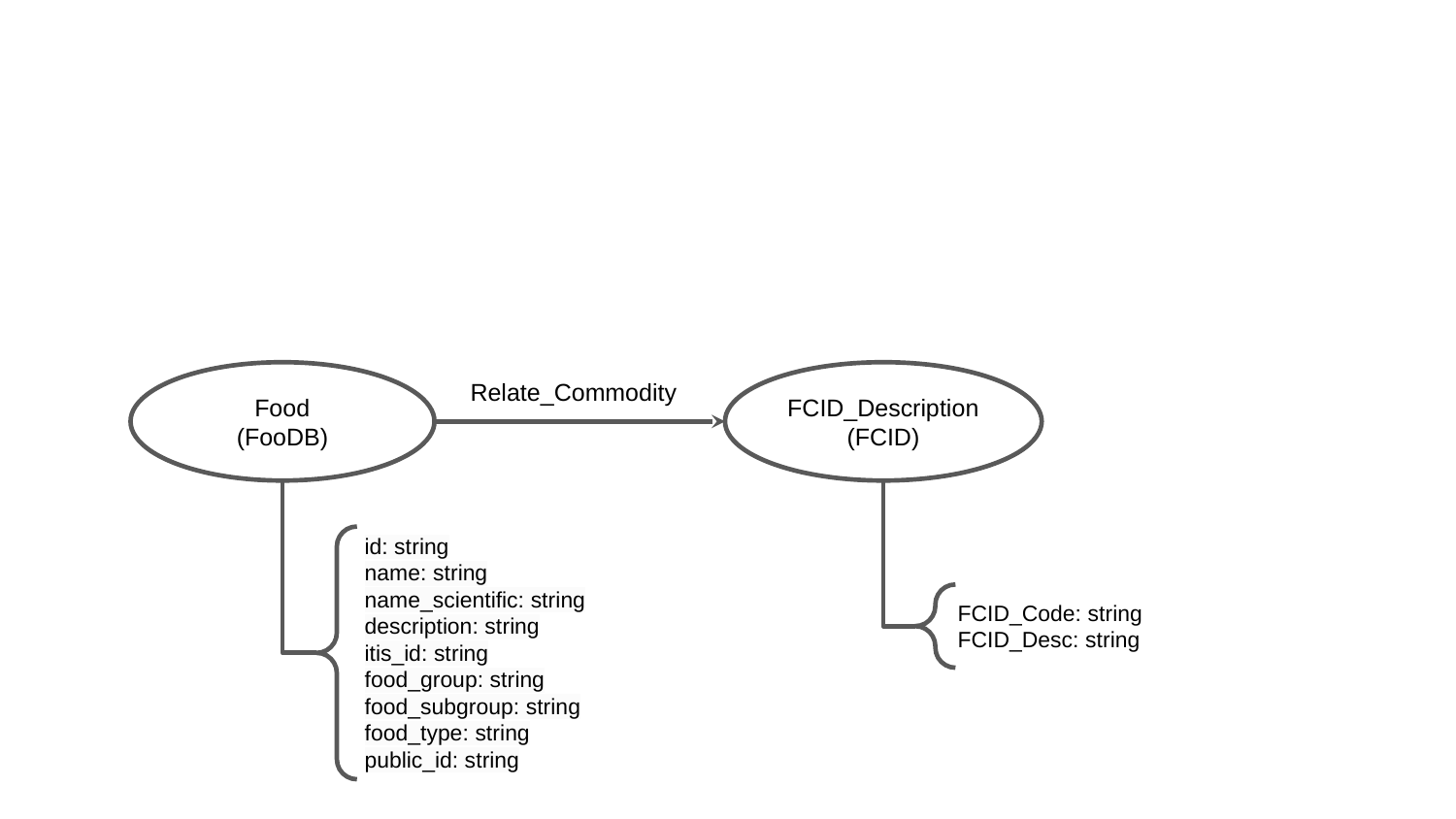

Food
(FooDB)
Relate_Commodity
FCID_Description
(FCID)
id: string
name: string
name_scientific: string
description: string
itis_id: string
food_group: string
food_subgroup: string
food_type: string
public_id: string

FCID_Code: string
FCID_Desc: string